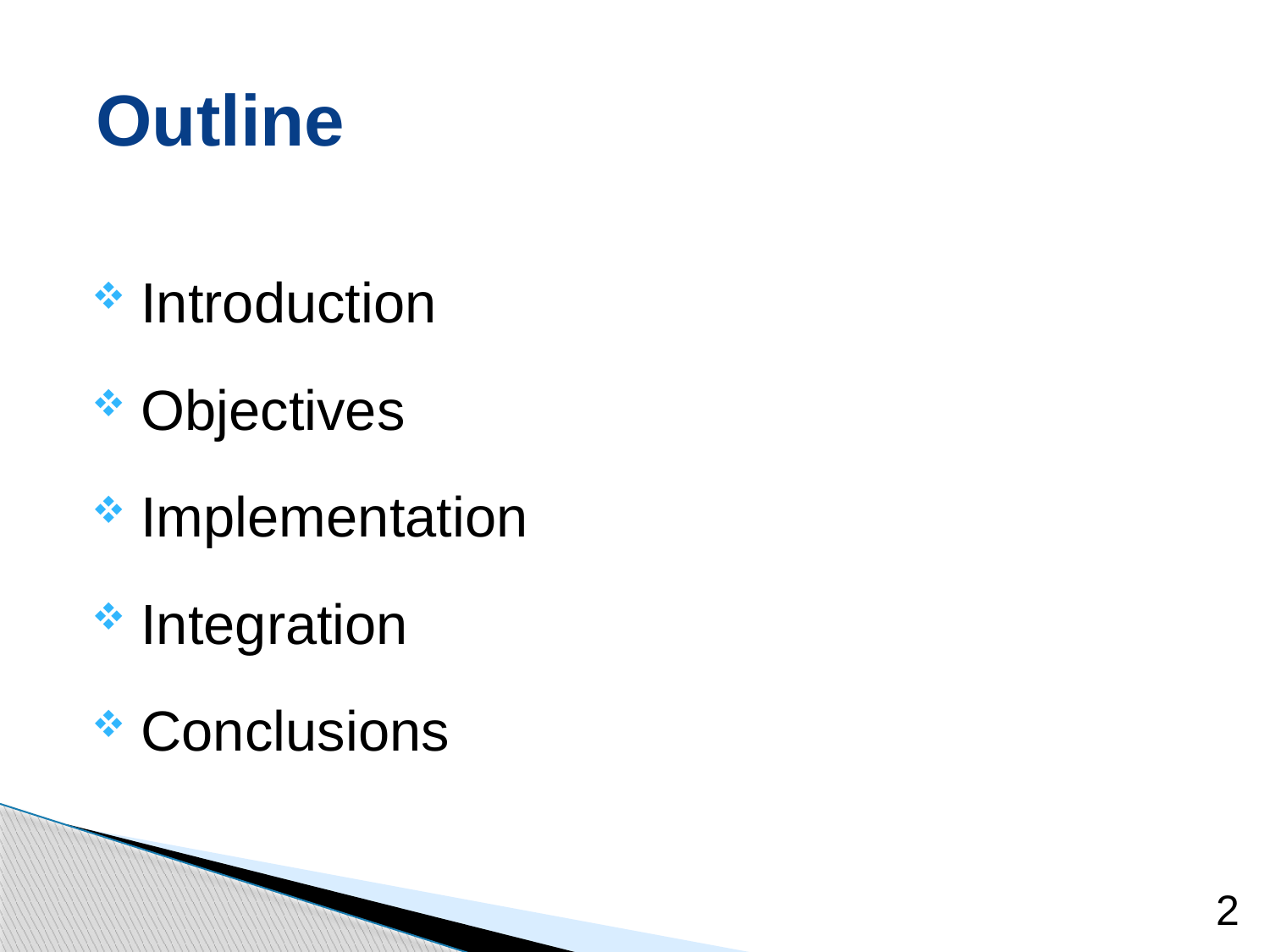

# Outline
 Introduction
 Objectives
 Implementation
 Integration
 Conclusions
2